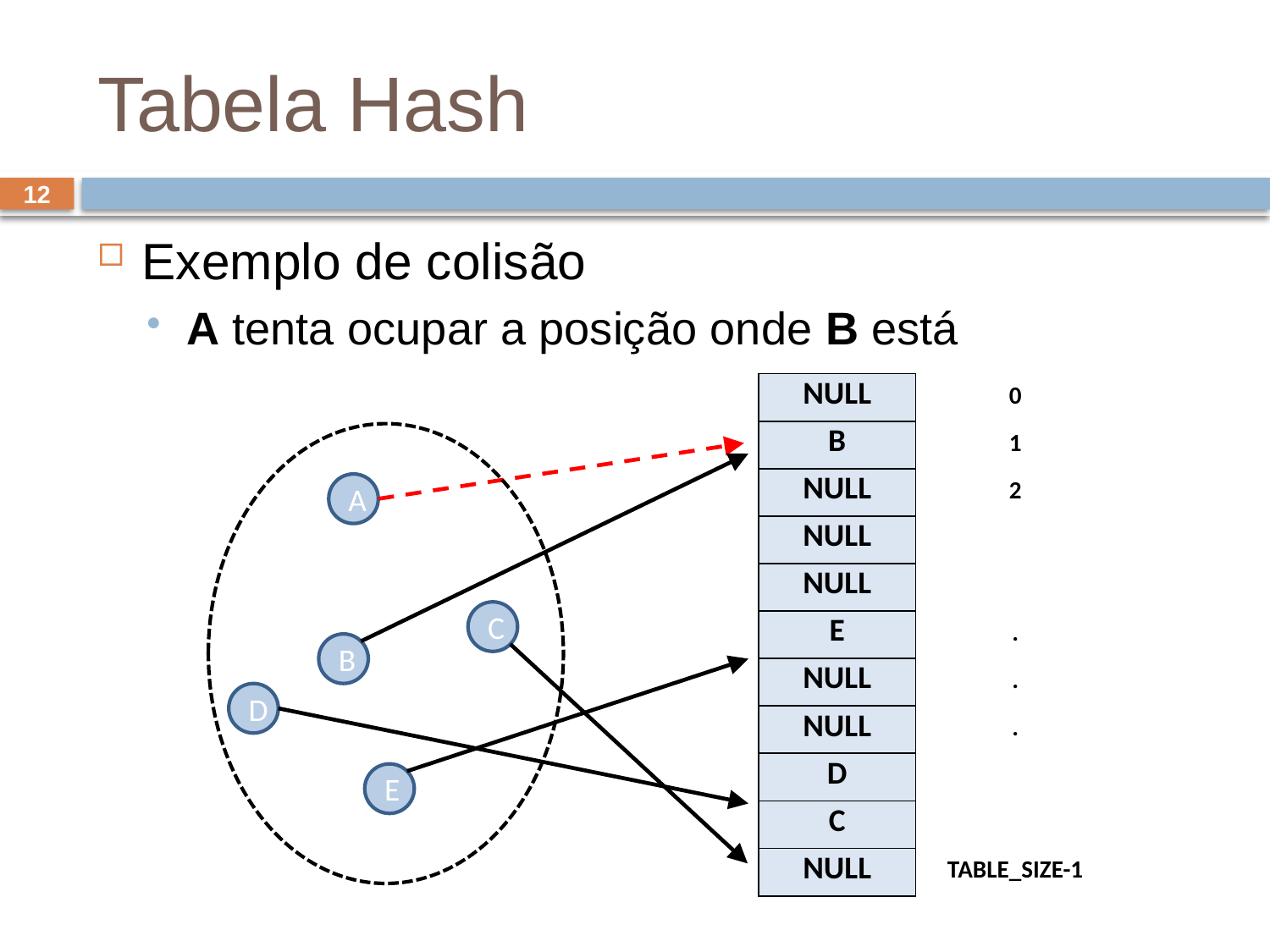

# Tabela Hash
12
Exemplo de colisão
A tenta ocupar a posição onde B está
| NULL | 0 |
| --- | --- |
| B | 1 |
| NULL | 2 |
| NULL |  |
| NULL |  |
| E | . |
| NULL | . |
| NULL | . |
| D |  |
| C |  |
| NULL | TABLE\_SIZE-1 |

A
C
B
D
E